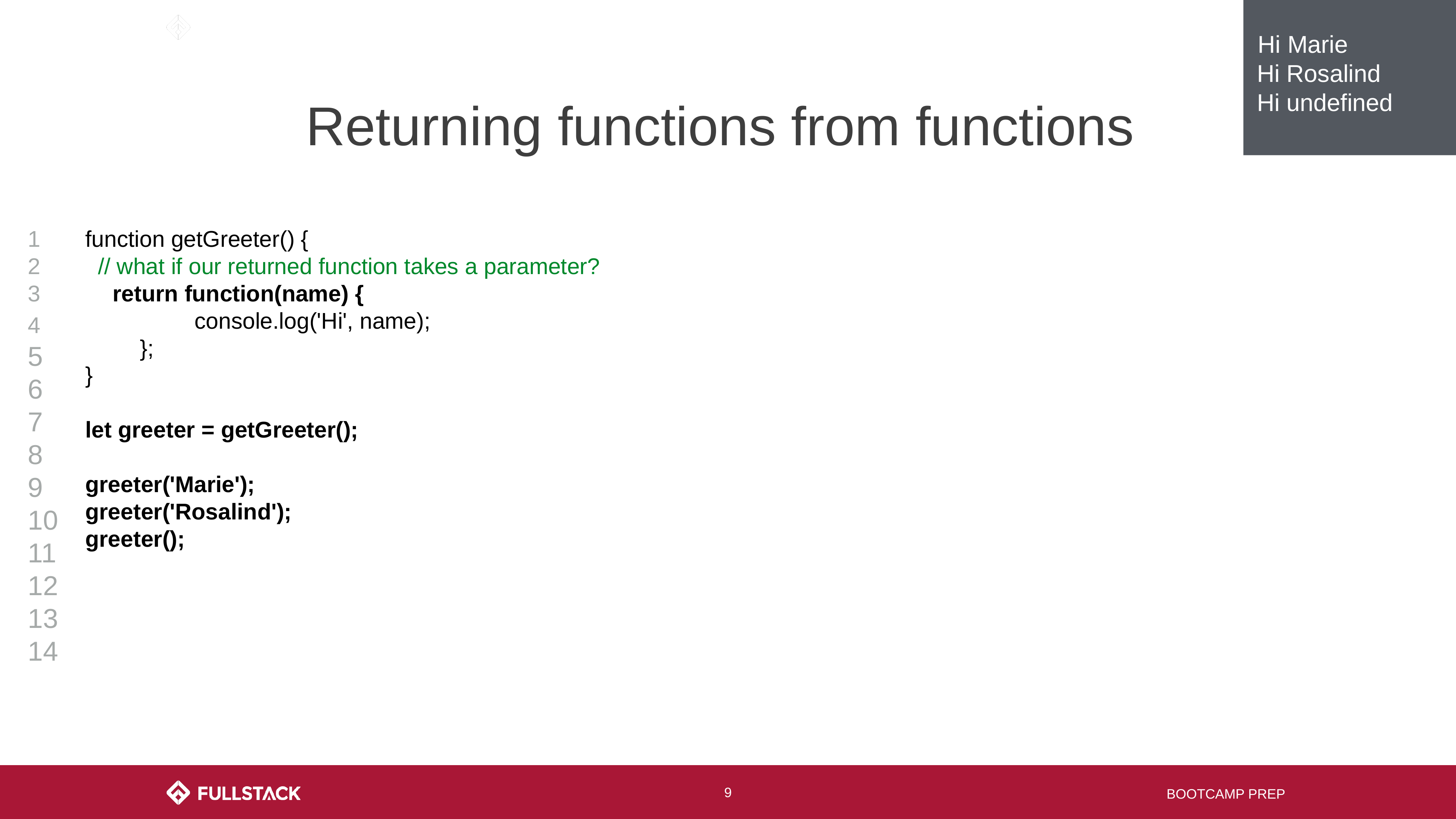

Hi Marie
Hi Rosalind
Hi undefined
# Returning functions from functions
1
2
3
4
5
6
7
8
9
10
11
12
13
14

function getGreeter() {
  // what if our returned function takes a parameter?
return function(name) {
    		console.log('Hi', name);
  	};
}
let greeter = getGreeter();
greeter('Marie');
greeter('Rosalind');
greeter();
9
BOOTCAMP PREP